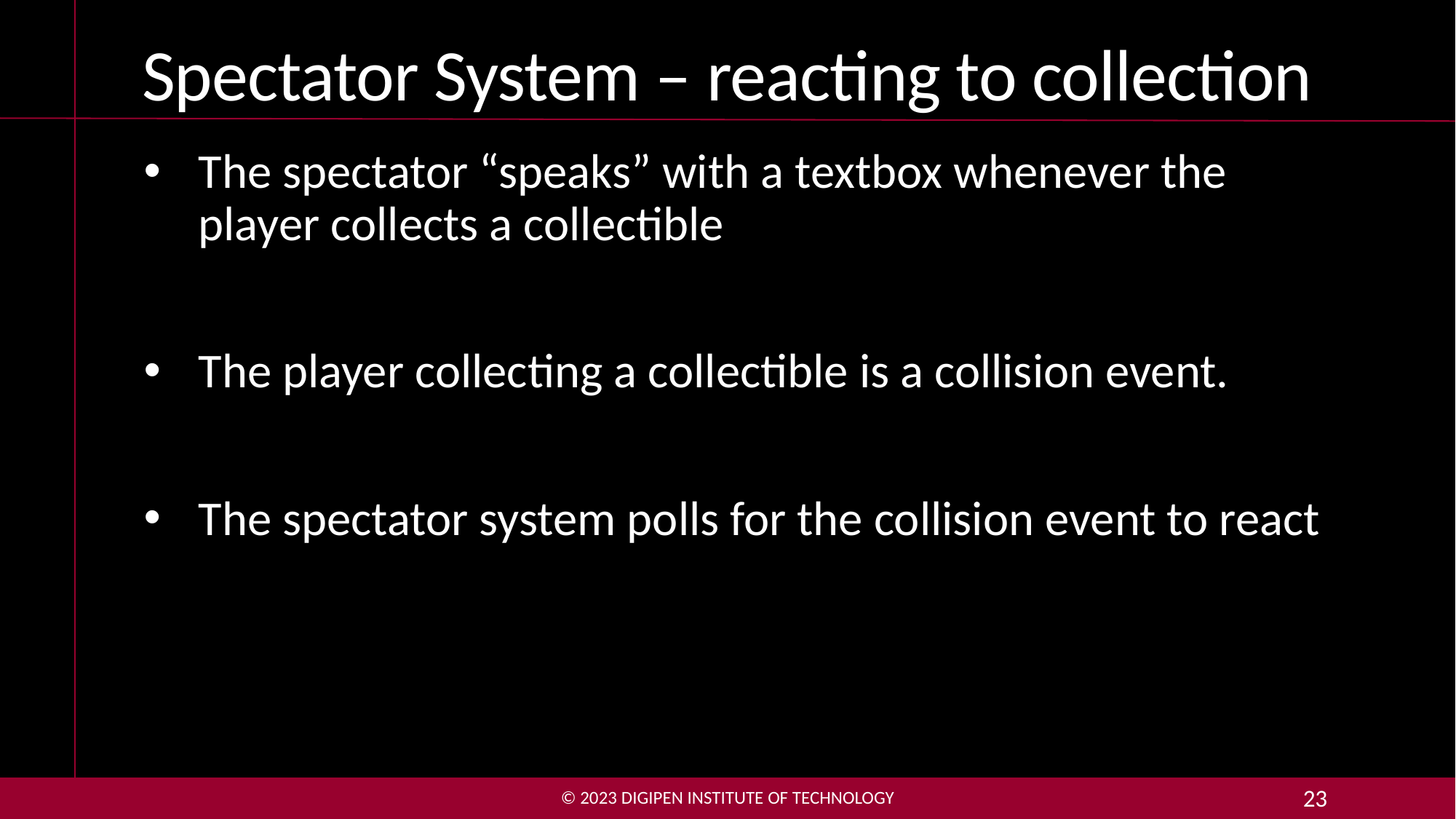

# Spectator System – reacting to collection
The spectator “speaks” with a textbox whenever the player collects a collectible

The player collecting a collectible is a collision event.

The spectator system polls for the collision event to react
© 2023 DigiPen Institute of Technology
23